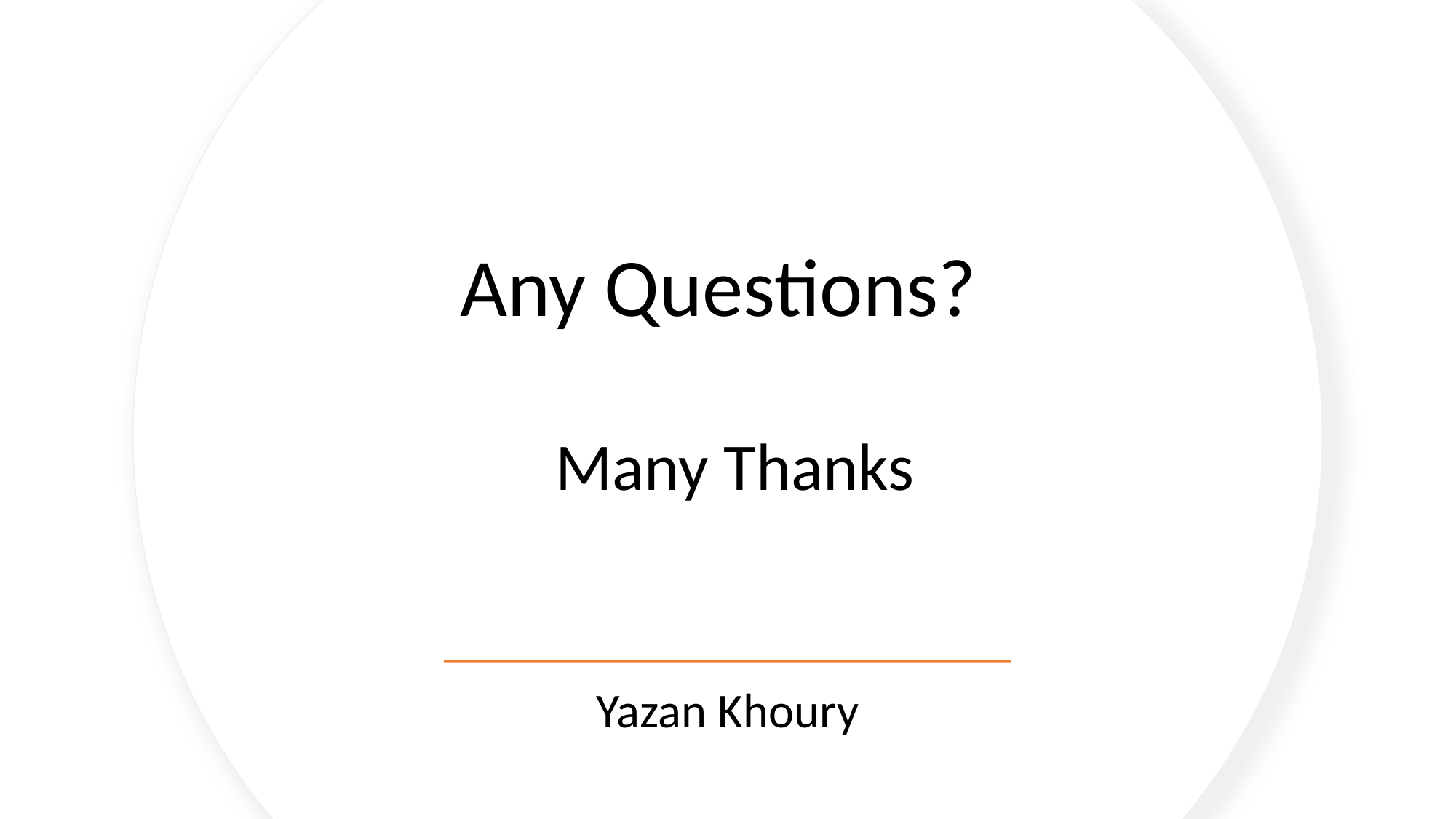

# Any Questions?
Many Thanks

Yazan Khoury